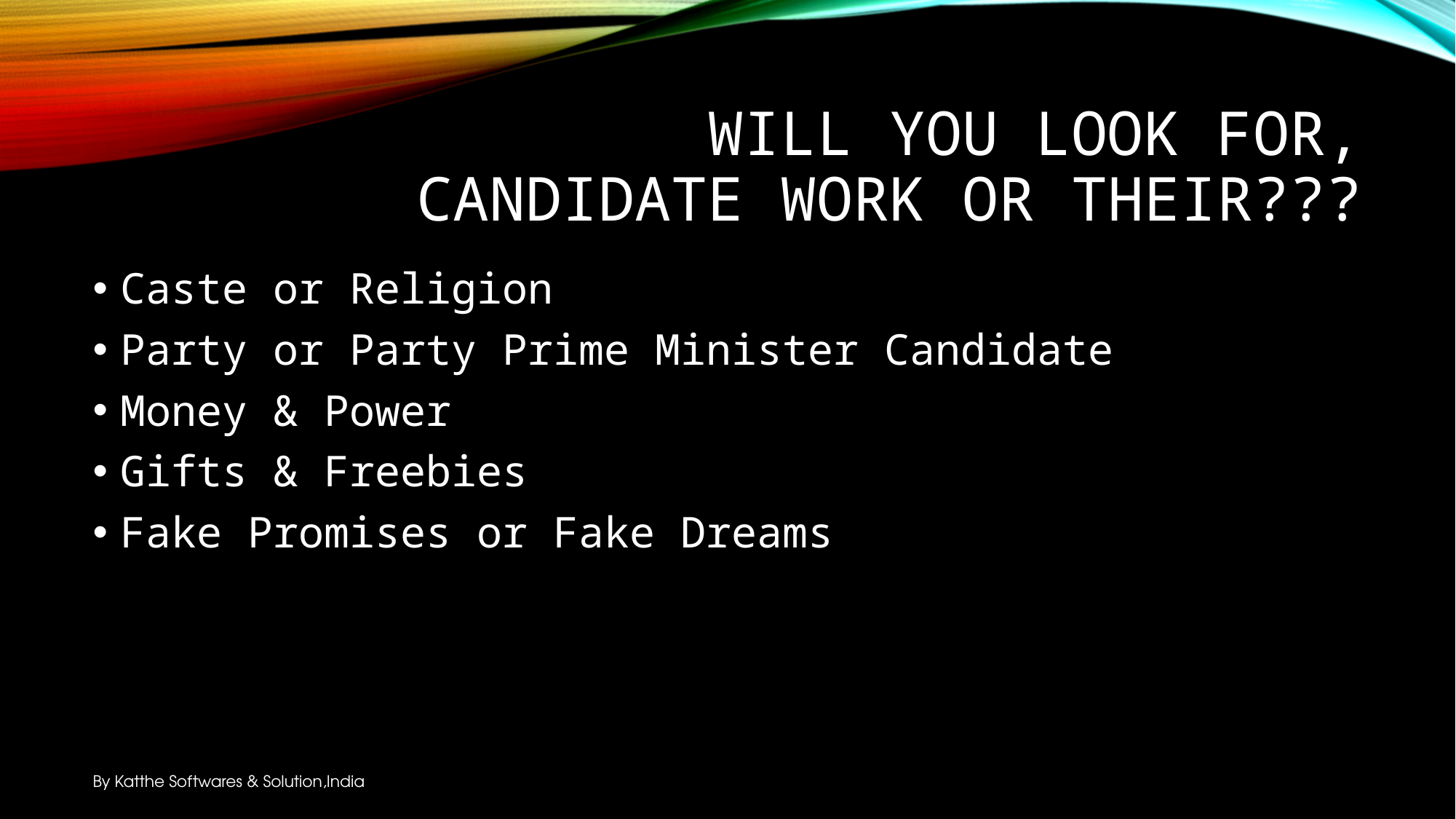

# Will you look for, Candidate Work or Their???
Caste or Religion
Party or Party Prime Minister Candidate
Money & Power
Gifts & Freebies
Fake Promises or Fake Dreams

By Katthe Softwares & Solution,India